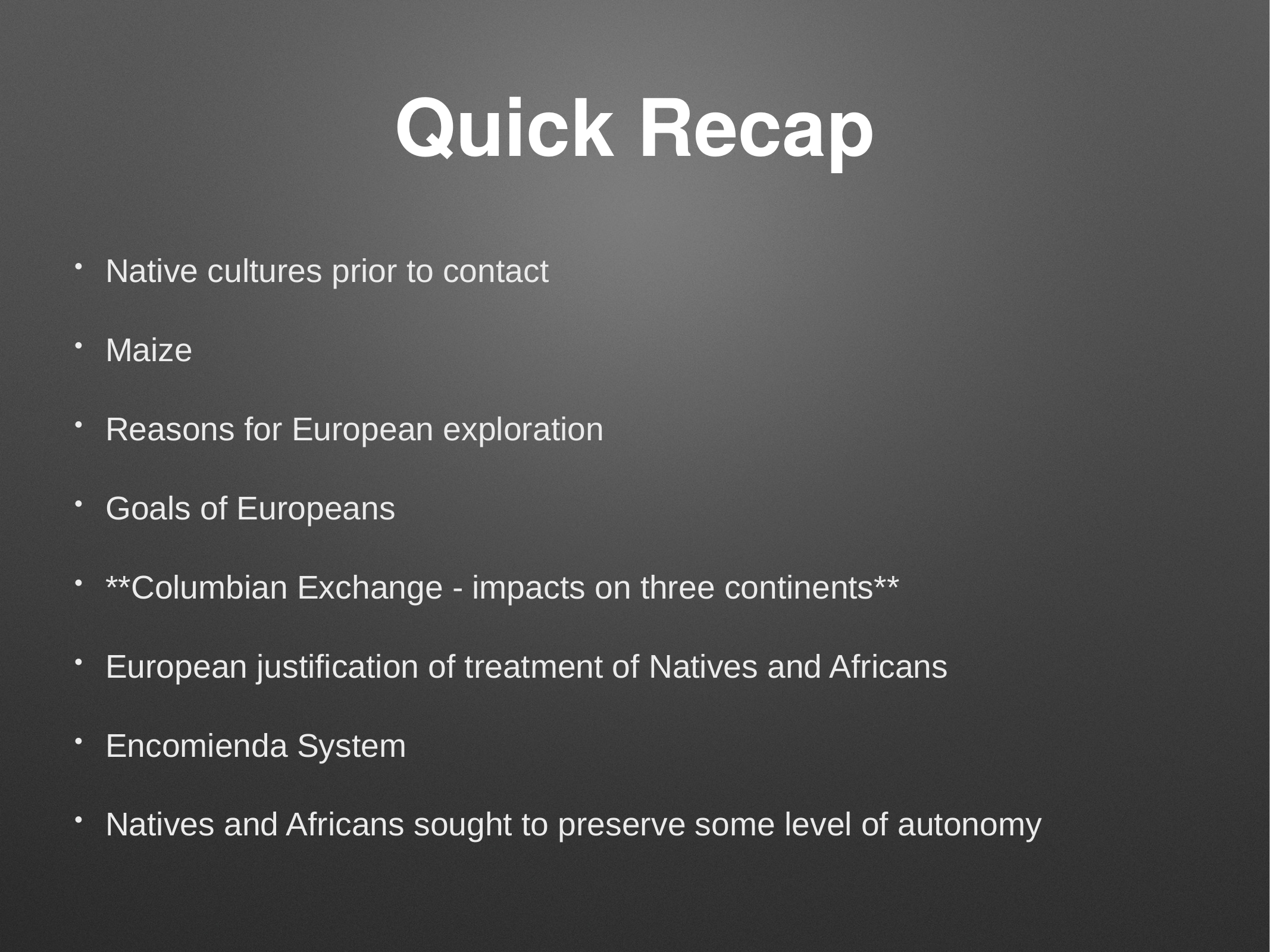

# Quick Recap
Native cultures prior to contact
Maize
Reasons for European exploration
Goals of Europeans
**Columbian Exchange - impacts on three continents**
European justification of treatment of Natives and Africans
Encomienda System
Natives and Africans sought to preserve some level of autonomy